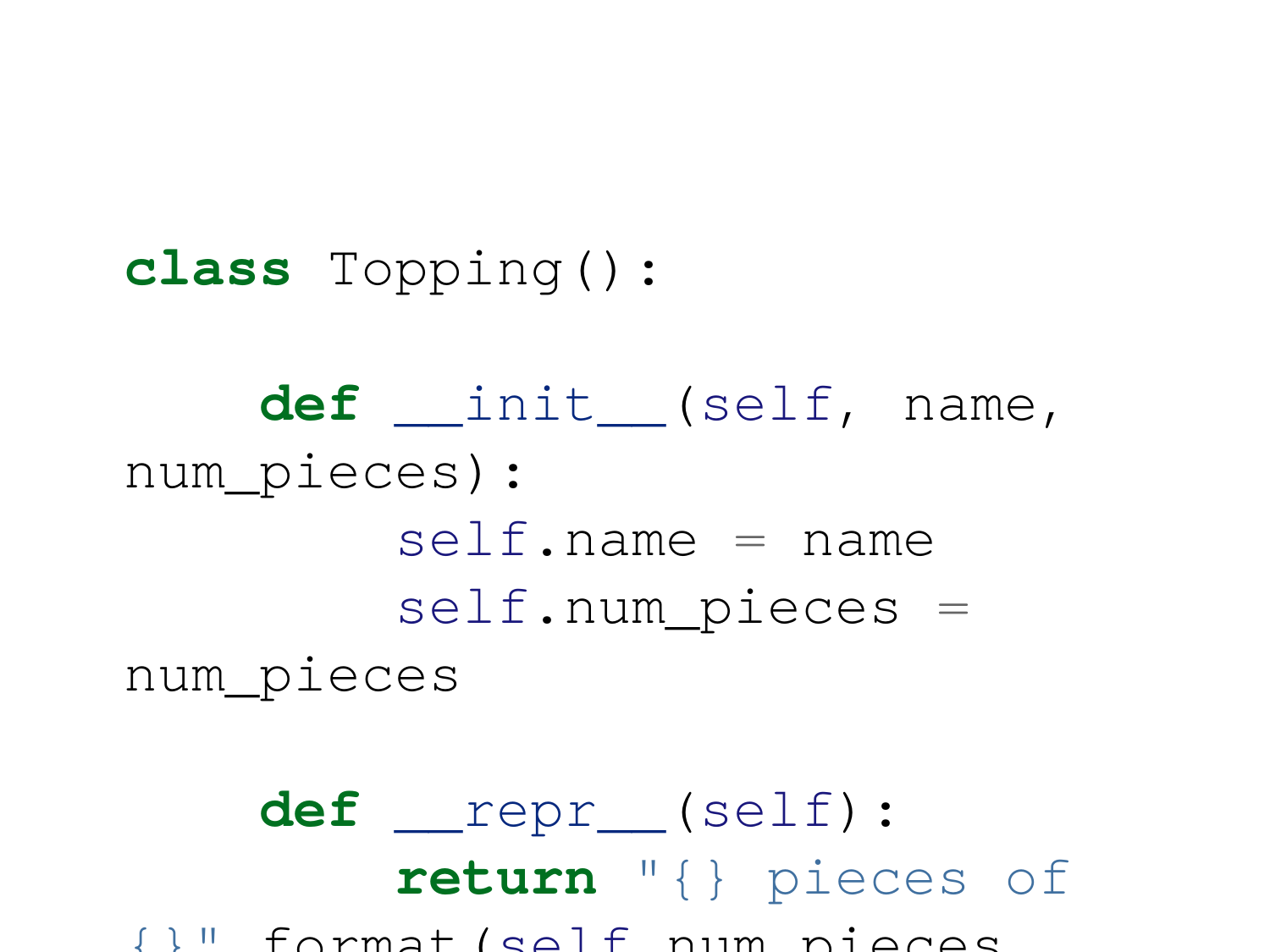

class Topping():
    def __init__(self, name, num_pieces):
        self.name = name
        self.num_pieces = num_pieces
    def __repr__(self):
        return "{} pieces of {}".format(self.num_pieces, self.name))
pizza = Pizza()
pizza.add_topping(Topping("pepperoni", 18))
pizza.add_topping(Topping("mushrooms", 12))
pizza.add_topping(Topping("green peppers", 15))
print(pizza.toppings)
[18 pieces of pepperoni, 12 pieces of mushrooms, 15 pieces of green peppers]